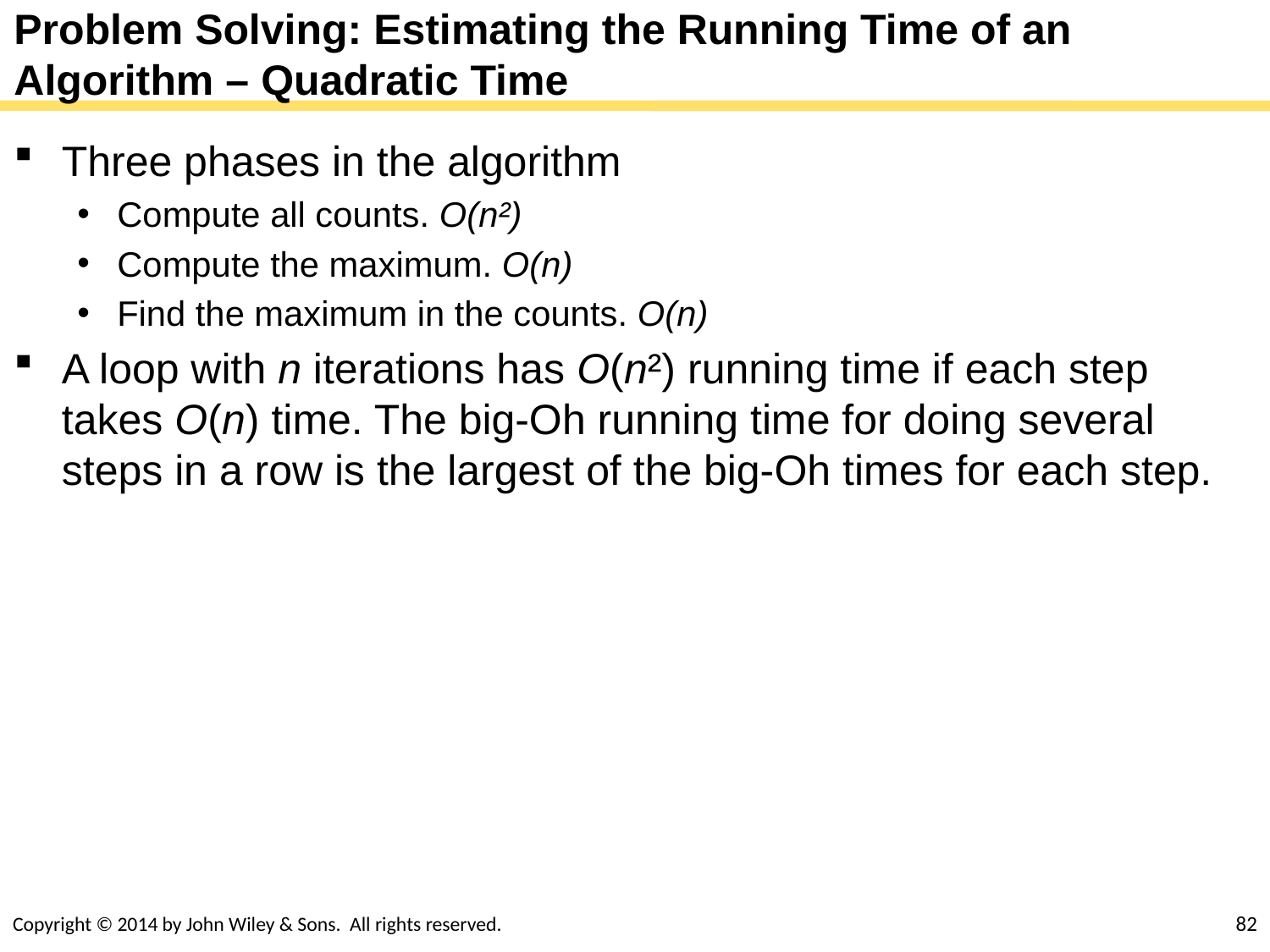

# Problem Solving: Estimating the Running Time of an Algorithm – Quadratic Time
Three phases in the algorithm
Compute all counts. O(n²)
Compute the maximum. O(n)
Find the maximum in the counts. O(n)
A loop with n iterations has O(n²) running time if each step takes O(n) time. The big-Oh running time for doing several steps in a row is the largest of the big-Oh times for each step.